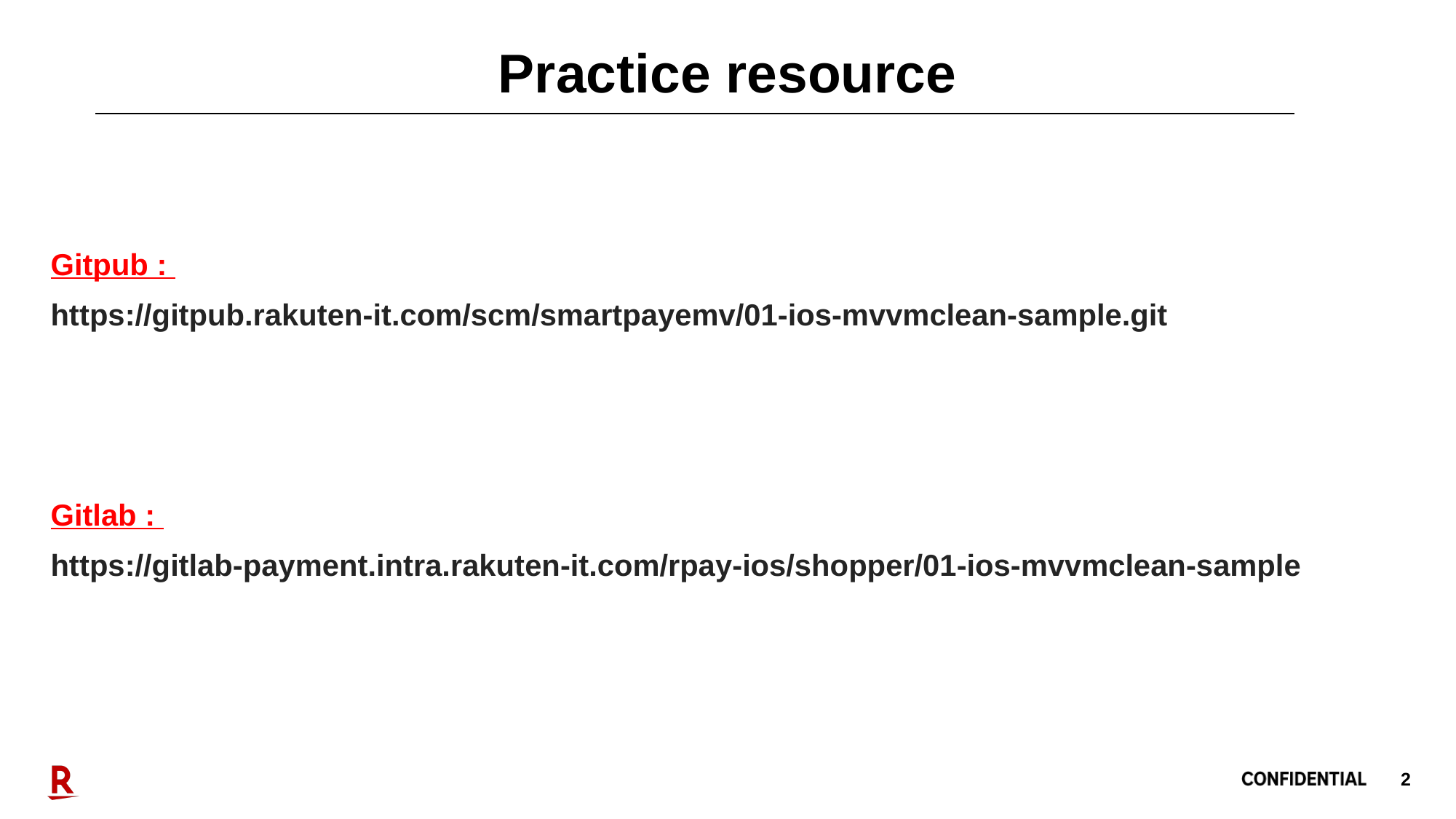

# Practice resource
Gitpub :
https://gitpub.rakuten-it.com/scm/smartpayemv/01-ios-mvvmclean-sample.git
Gitlab :
https://gitlab-payment.intra.rakuten-it.com/rpay-ios/shopper/01-ios-mvvmclean-sample